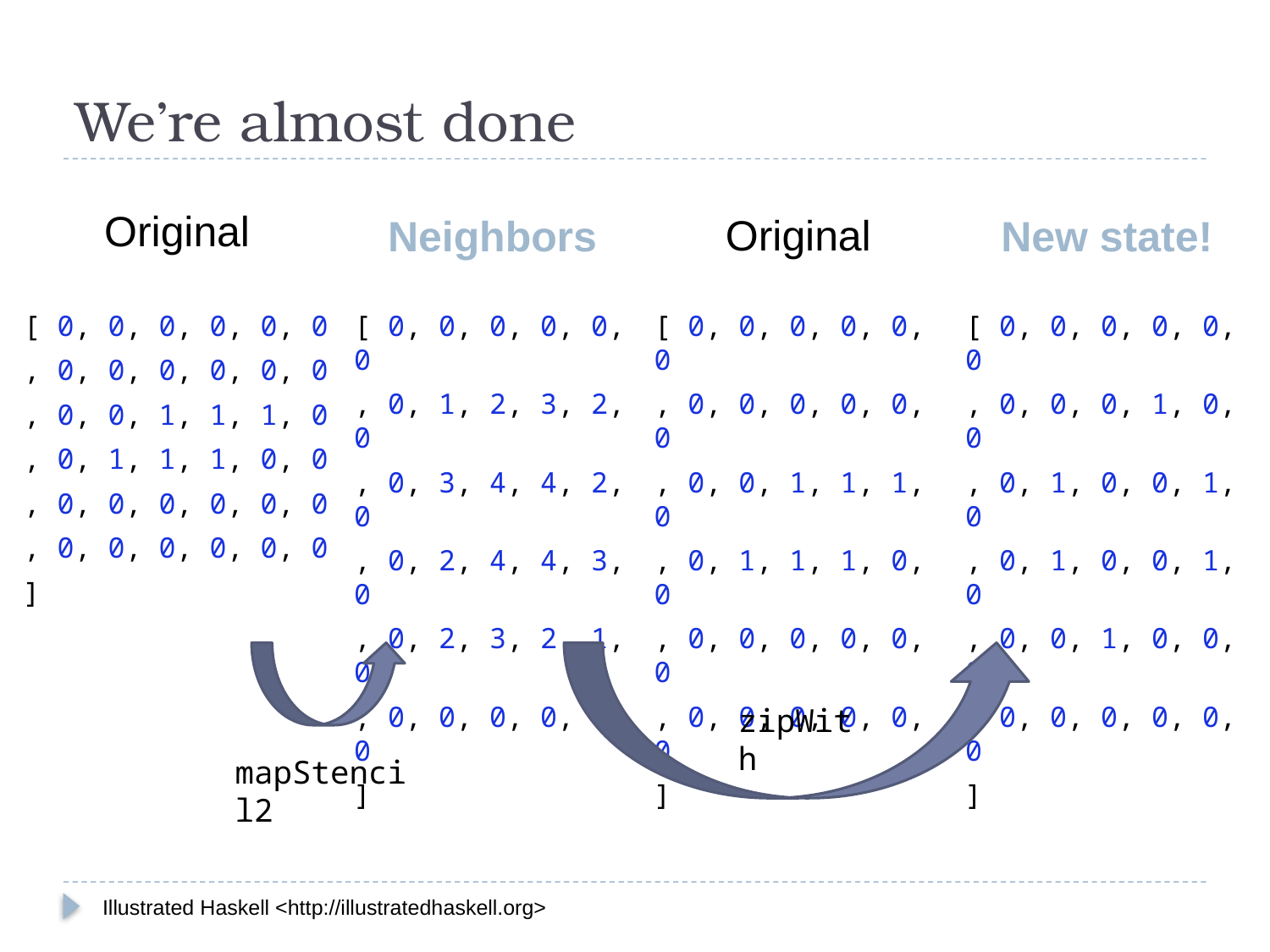

# We’re almost done
Neighbors
New state!
Original
Original
[ 0, 0, 0, 0, 0, 0
, 0, 0, 0, 0, 0, 0
, 0, 0, 1, 1, 1, 0
, 0, 1, 1, 1, 0, 0
, 0, 0, 0, 0, 0, 0
, 0, 0, 0, 0, 0, 0
]

[ 0, 0, 0, 0, 0, 0
, 0, 1, 2, 3, 2, 0
, 0, 3, 4, 4, 2, 0
, 0, 2, 4, 4, 3, 0
, 0, 2, 3, 2, 1, 0
, 0, 0, 0, 0, 0, 0
]

[ 0, 0, 0, 0, 0, 0
, 0, 0, 0, 0, 0, 0
, 0, 0, 1, 1, 1, 0
, 0, 1, 1, 1, 0, 0
, 0, 0, 0, 0, 0, 0
, 0, 0, 0, 0, 0, 0
]

[ 0, 0, 0, 0, 0, 0
, 0, 0, 0, 1, 0, 0
, 0, 1, 0, 0, 1, 0
, 0, 1, 0, 0, 1, 0
, 0, 0, 1, 0, 0, 0
, 0, 0, 0, 0, 0, 0
]

zipWith
mapStencil2